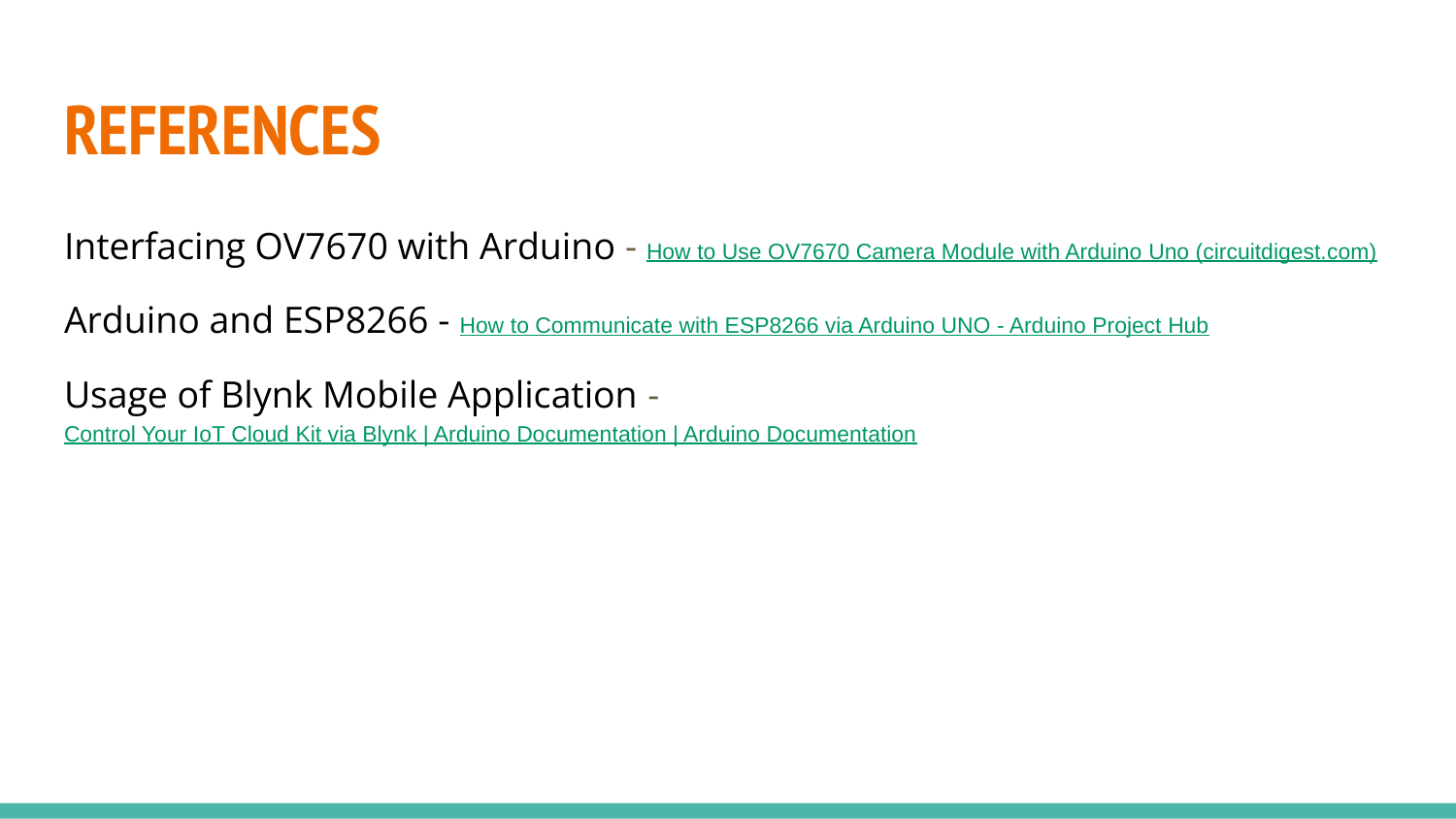

# REFERENCES
Interfacing OV7670 with Arduino - How to Use OV7670 Camera Module with Arduino​ Uno (circuitdigest.com)
Arduino and ESP8266 - How to Communicate with ESP8266 via Arduino UNO - Arduino Project Hub
Usage of Blynk Mobile Application - Control Your IoT Cloud Kit via Blynk | Arduino Documentation | Arduino Documentation